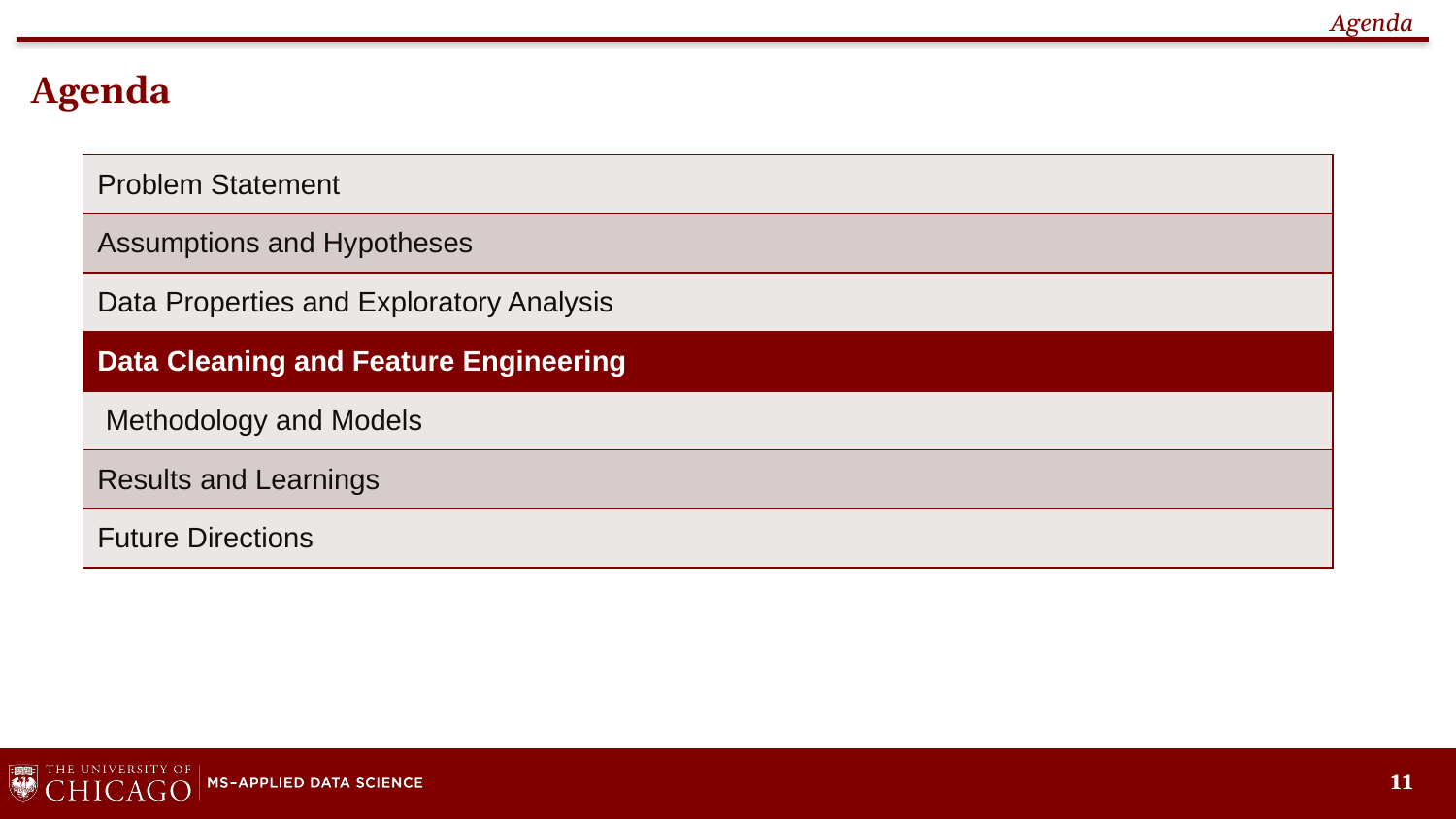

Agenda
# Agenda
| Problem Statement |
| --- |
| Assumptions and Hypotheses |
| Data Properties and Exploratory Analysis |
| Data Cleaning and Feature Engineering |
| Methodology and Models |
| Results and Learnings |
| Future Directions |

11